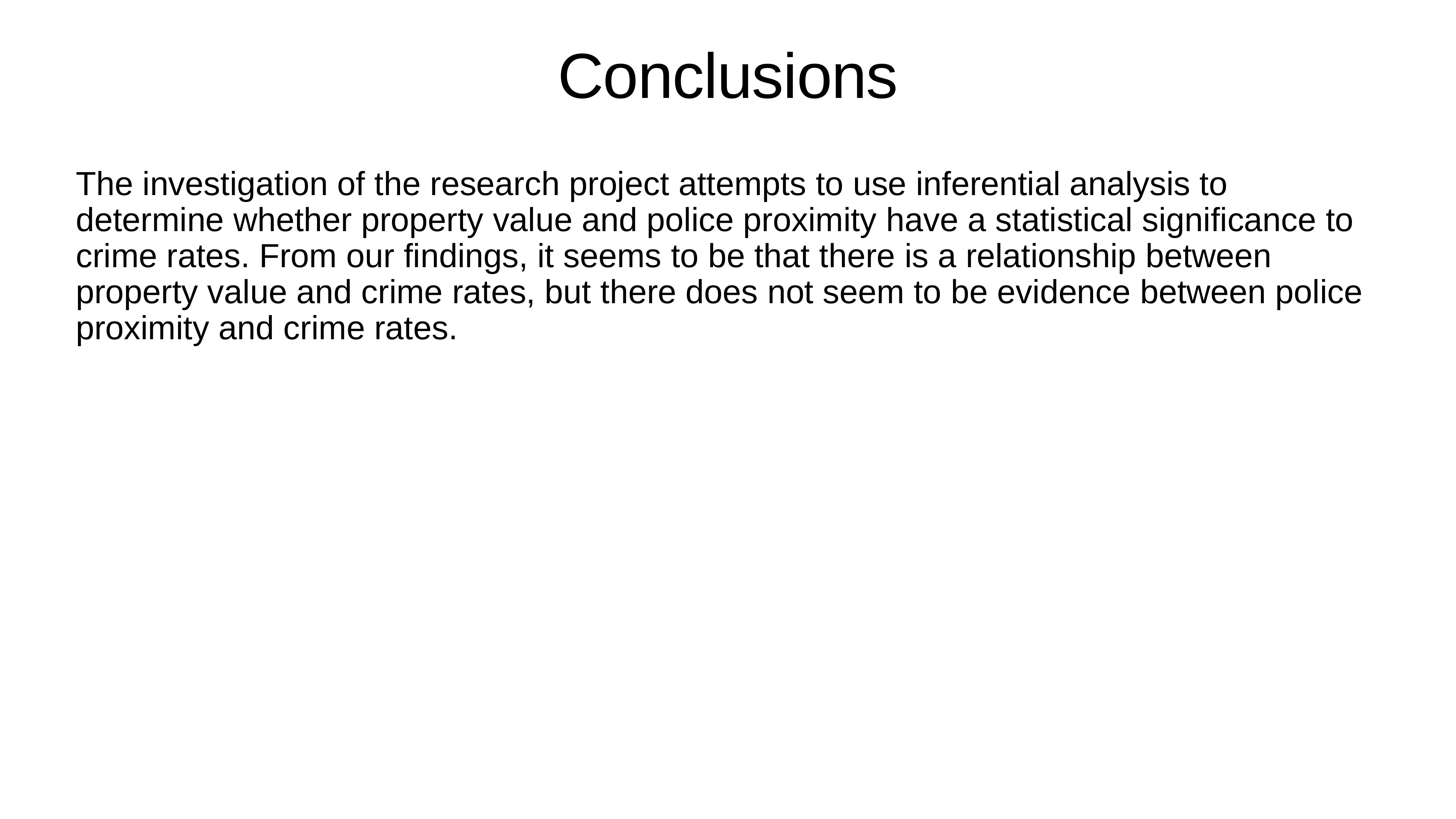

# Conclusions
The investigation of the research project attempts to use inferential analysis to determine whether property value and police proximity have a statistical significance to crime rates. From our findings, it seems to be that there is a relationship between property value and crime rates, but there does not seem to be evidence between police proximity and crime rates.